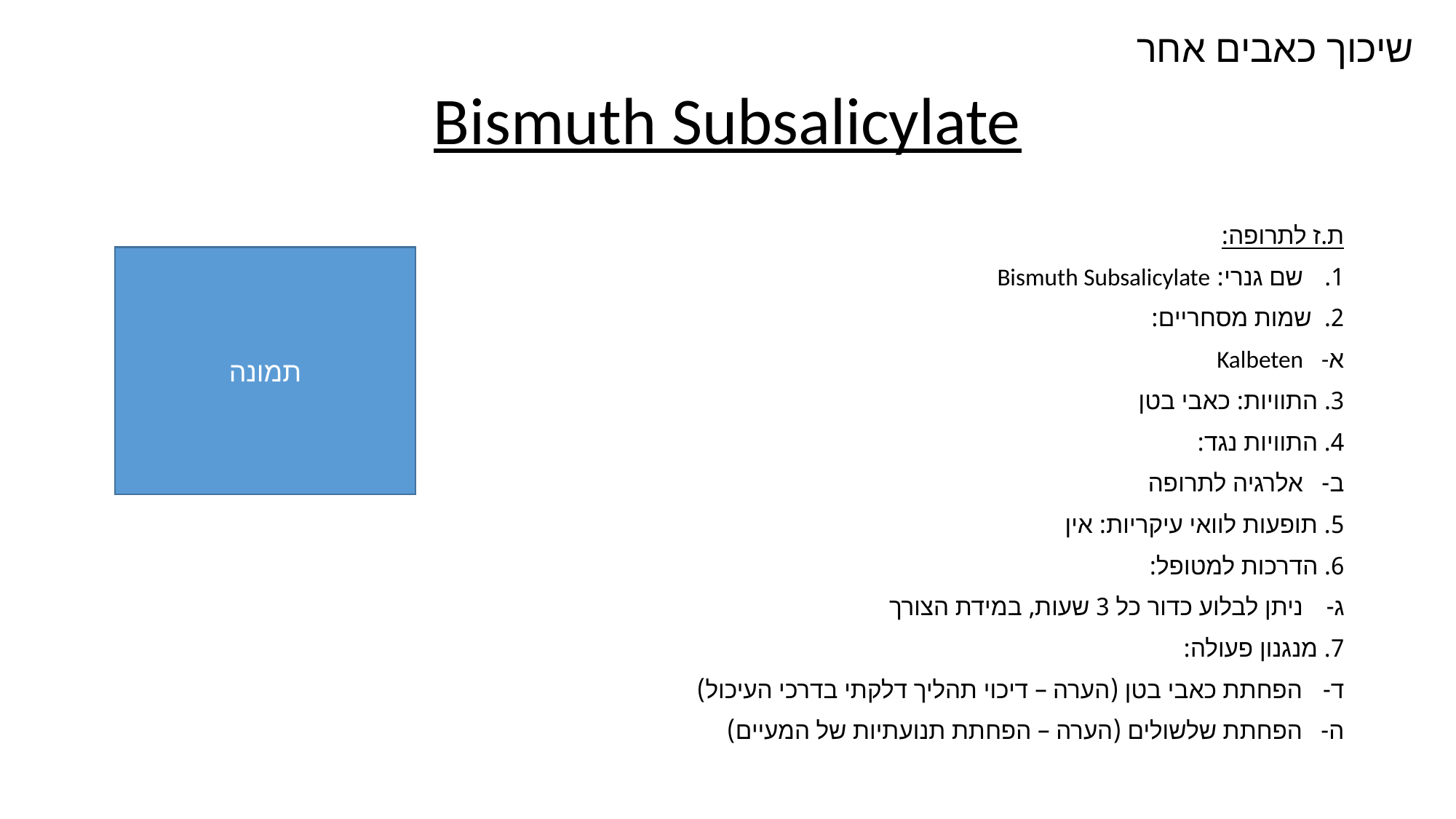

שיכוך כאבים אחר
# Bismuth Subsalicylate
ת.ז לתרופה:
שם גנרי: Bismuth Subsalicylate
2.  שמות מסחריים:
Kalbeten
3. התוויות: כאבי בטן
4. התוויות נגד:
אלרגיה לתרופה
5. תופעות לוואי עיקריות: אין
6. הדרכות למטופל:
ניתן לבלוע כדור כל 3 שעות, במידת הצורך
7. מנגנון פעולה:
הפחתת כאבי בטן (הערה – דיכוי תהליך דלקתי בדרכי העיכול)
הפחתת שלשולים (הערה – הפחתת תנועתיות של המעיים)
תמונה